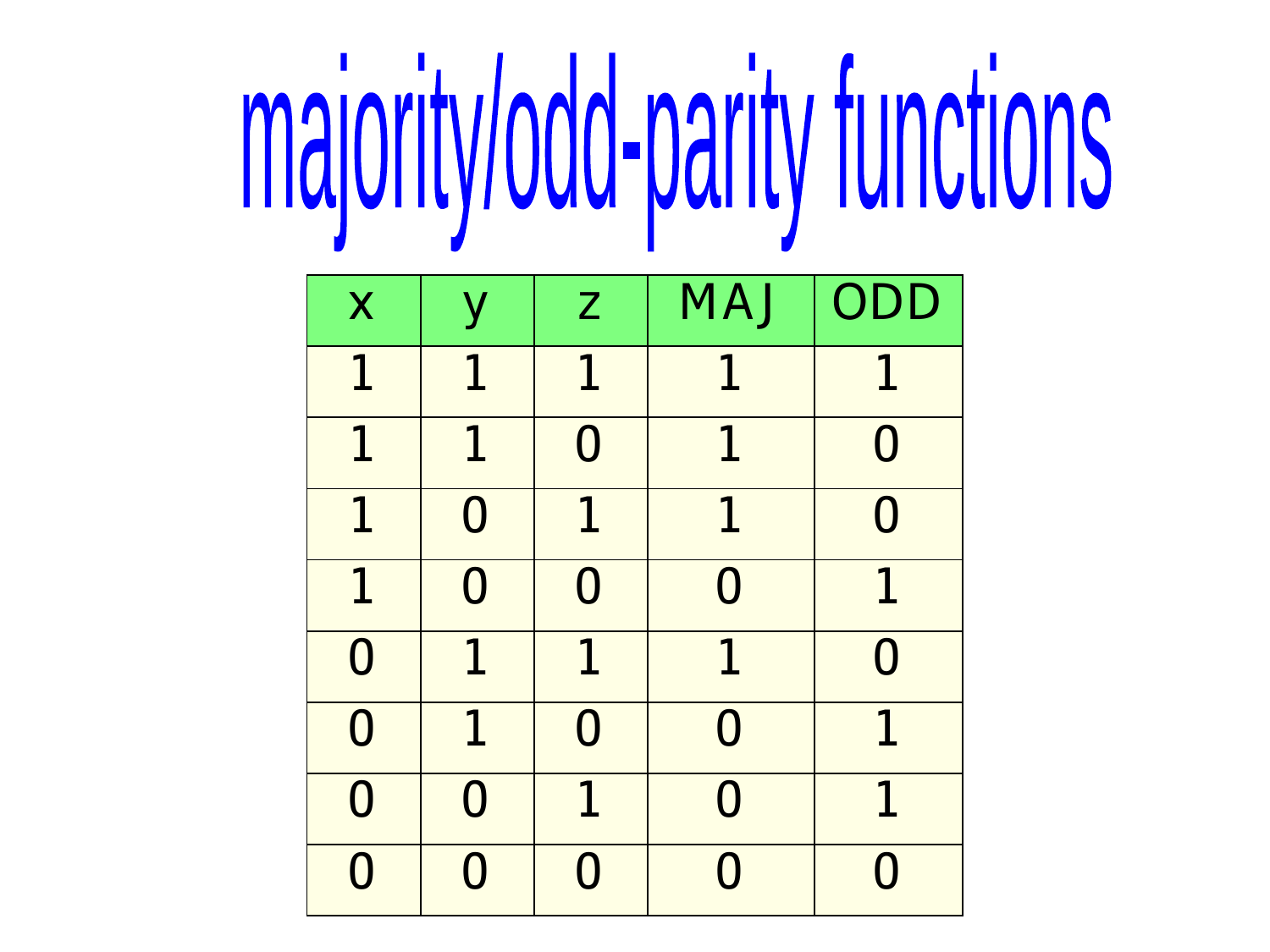

majority/odd-parity functions
| x | y | z | MAJ | ODD |
| --- | --- | --- | --- | --- |
| 1 | 1 | 1 | 1 | 1 |
| 1 | 1 | 0 | 1 | 0 |
| 1 | 0 | 1 | 1 | 0 |
| 1 | 0 | 0 | 0 | 1 |
| 0 | 1 | 1 | 1 | 0 |
| 0 | 1 | 0 | 0 | 1 |
| 0 | 0 | 1 | 0 | 1 |
| 0 | 0 | 0 | 0 | 0 |